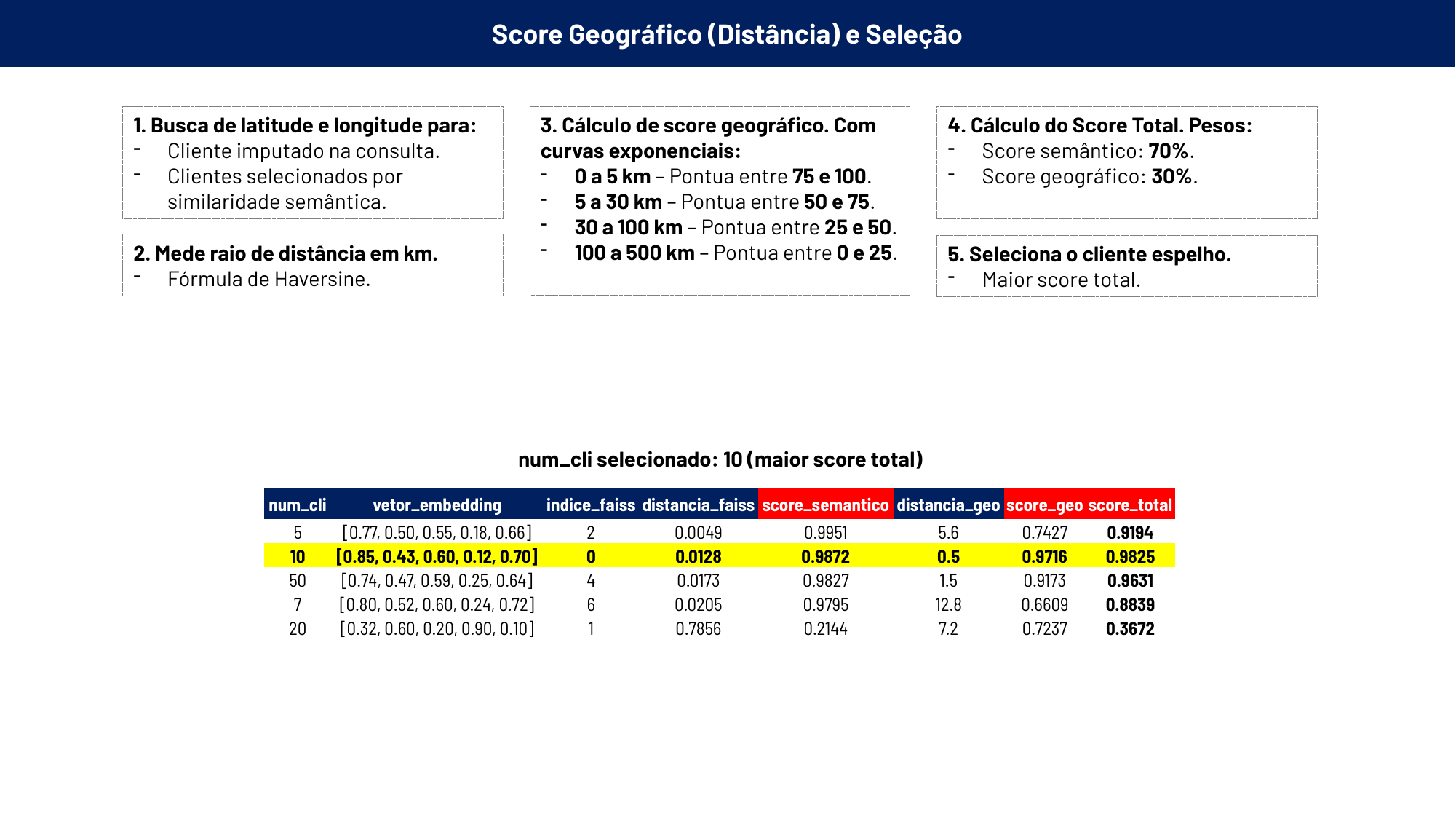

Score Geográfico (Distância) e Seleção
1. Busca de latitude e longitude para:
Cliente imputado na consulta.
Clientes selecionados por similaridade semântica.
3. Cálculo de score geográfico. Com curvas exponenciais:
0 a 5 km – Pontua entre 75 e 100.
5 a 30 km – Pontua entre 50 e 75.
30 a 100 km – Pontua entre 25 e 50.
100 a 500 km – Pontua entre 0 e 25.

4. Cálculo do Score Total. Pesos:
Score semântico: 70%.
Score geográfico: 30%.

2. Mede raio de distância em km.
Fórmula de Haversine.
5. Seleciona o cliente espelho.
Maior score total.
num_cli selecionado: 10 (maior score total)
| num\_cli | vetor\_embedding | indice\_faiss | distancia\_faiss | score\_semantico | distancia\_geo | score\_geo | score\_total |
| --- | --- | --- | --- | --- | --- | --- | --- |
| 5 | [0.77, 0.50, 0.55, 0.18, 0.66] | 2 | 0.0049 | 0.9951 | 5.6 | 0.7427 | 0.9194 |
| 10 | [0.85, 0.43, 0.60, 0.12, 0.70] | 0 | 0.0128 | 0.9872 | 0.5 | 0.9716 | 0.9825 |
| 50 | [0.74, 0.47, 0.59, 0.25, 0.64] | 4 | 0.0173 | 0.9827 | 1.5 | 0.9173 | 0.9631 |
| 7 | [0.80, 0.52, 0.60, 0.24, 0.72] | 6 | 0.0205 | 0.9795 | 12.8 | 0.6609 | 0.8839 |
| 20 | [0.32, 0.60, 0.20, 0.90, 0.10] | 1 | 0.7856 | 0.2144 | 7.2 | 0.7237 | 0.3672 |